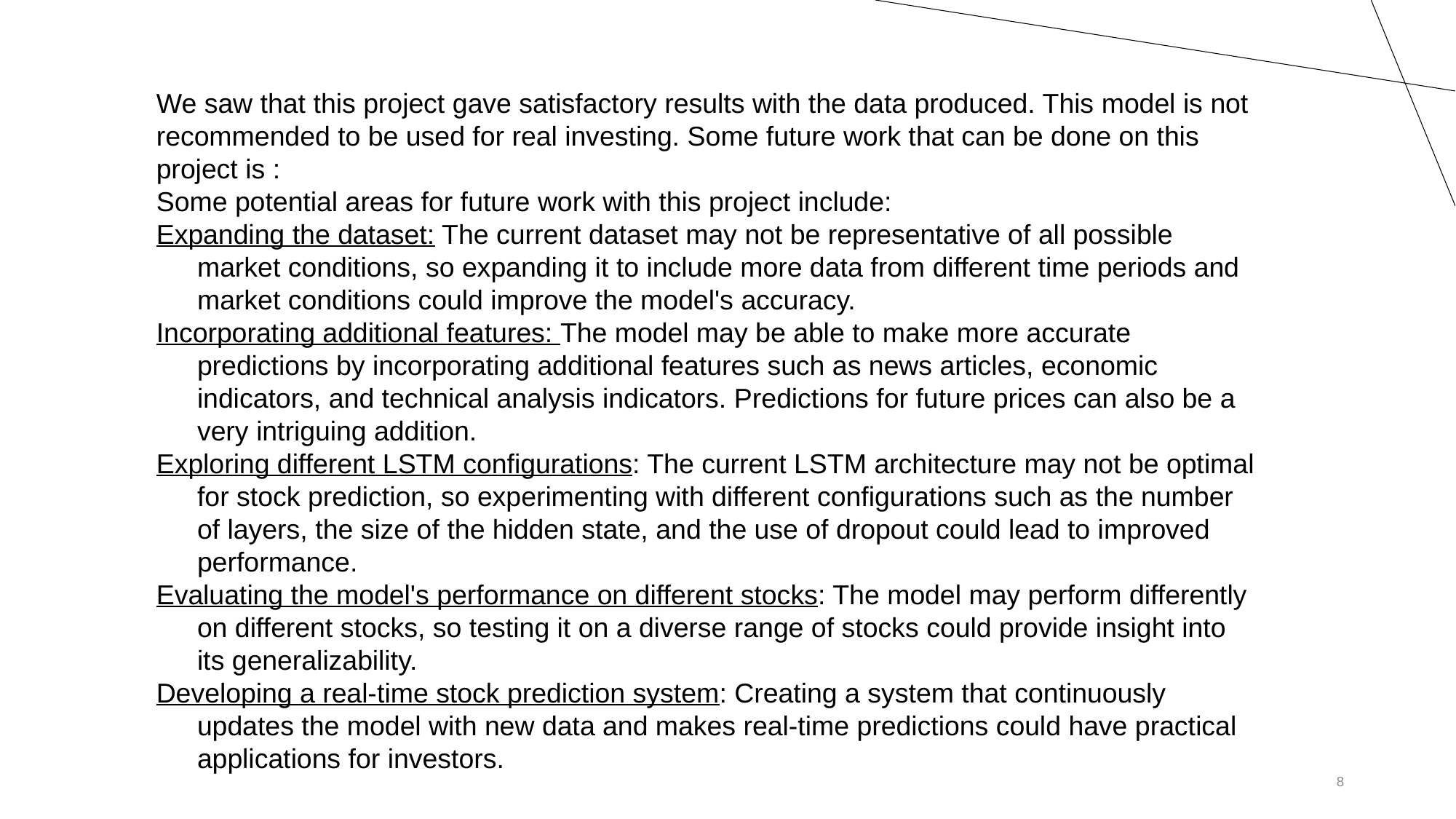

We saw that this project gave satisfactory results with the data produced. This model is not recommended to be used for real investing. Some future work that can be done on this project is :
Some potential areas for future work with this project include:
Expanding the dataset: The current dataset may not be representative of all possible market conditions, so expanding it to include more data from different time periods and market conditions could improve the model's accuracy.
Incorporating additional features: The model may be able to make more accurate predictions by incorporating additional features such as news articles, economic indicators, and technical analysis indicators. Predictions for future prices can also be a very intriguing addition.
Exploring different LSTM configurations: The current LSTM architecture may not be optimal for stock prediction, so experimenting with different configurations such as the number of layers, the size of the hidden state, and the use of dropout could lead to improved performance.
Evaluating the model's performance on different stocks: The model may perform differently on different stocks, so testing it on a diverse range of stocks could provide insight into its generalizability.
Developing a real-time stock prediction system: Creating a system that continuously updates the model with new data and makes real-time predictions could have practical applications for investors.

8